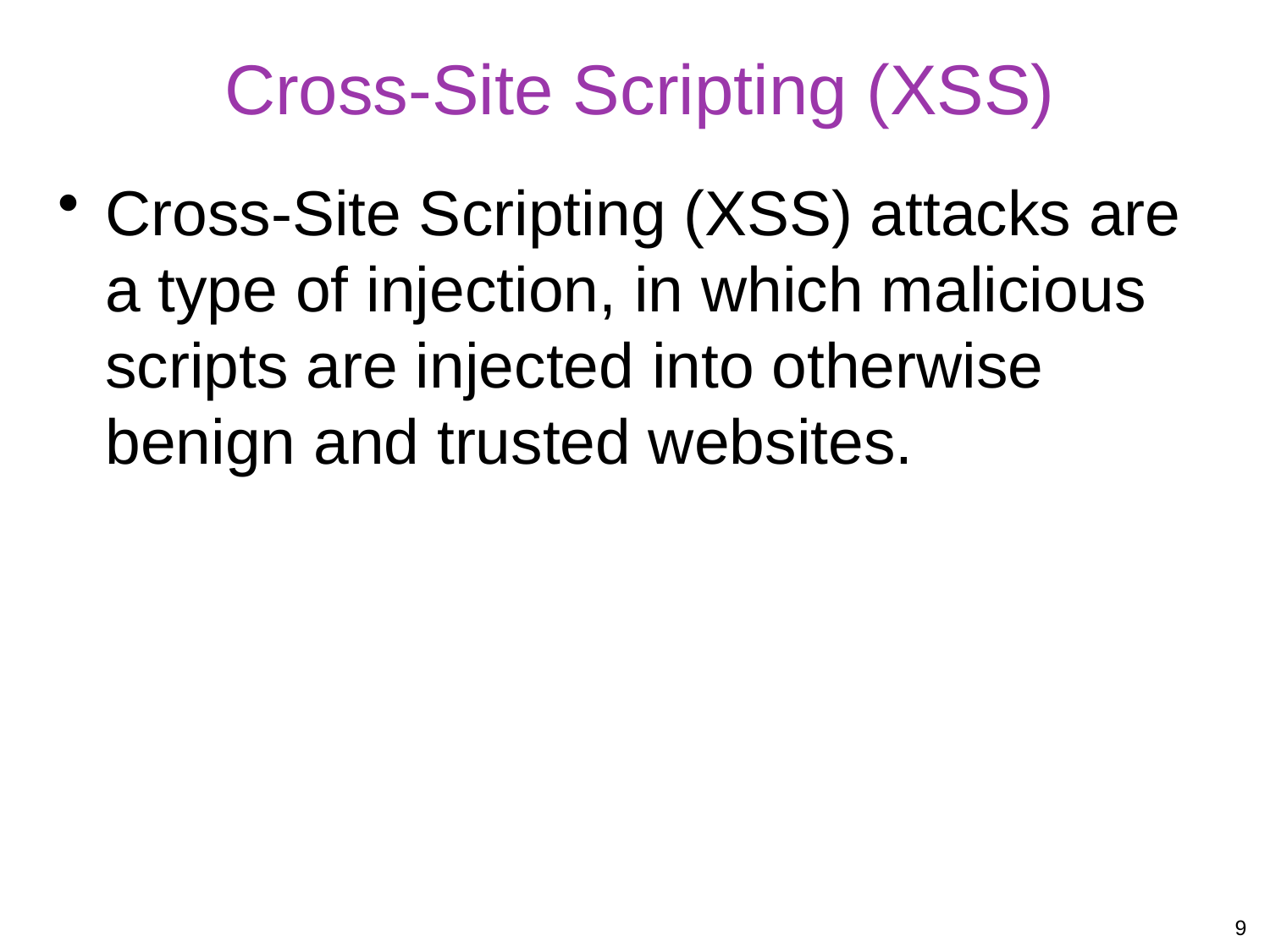

# Cross-Site Scripting (XSS)
Cross-Site Scripting (XSS) attacks are a type of injection, in which malicious scripts are injected into otherwise benign and trusted websites.
9